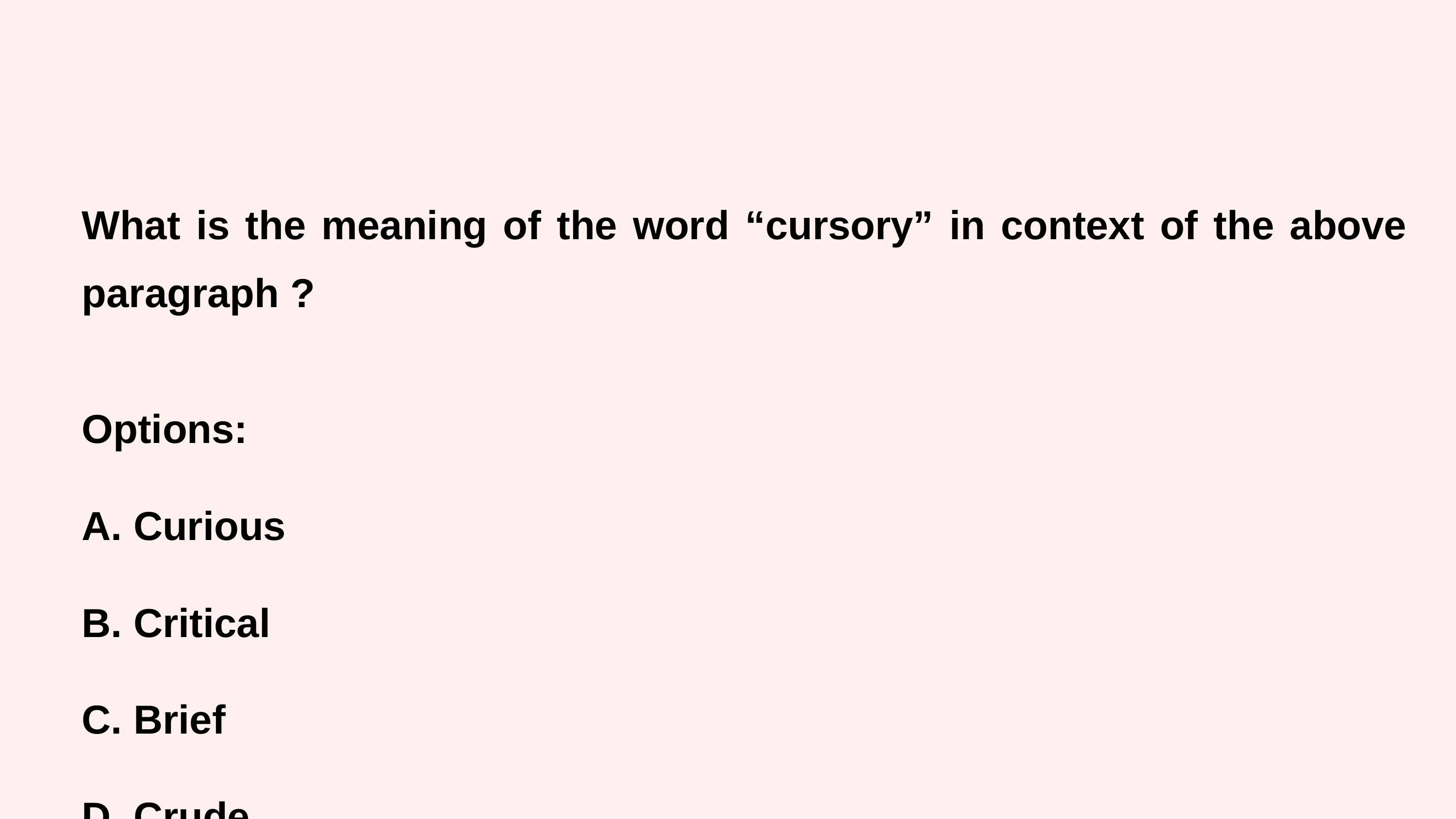

What is the meaning of the word “cursory” in context of the above paragraph ?

Options:
A. Curious
B. Critical
C. Brief
D. Crude